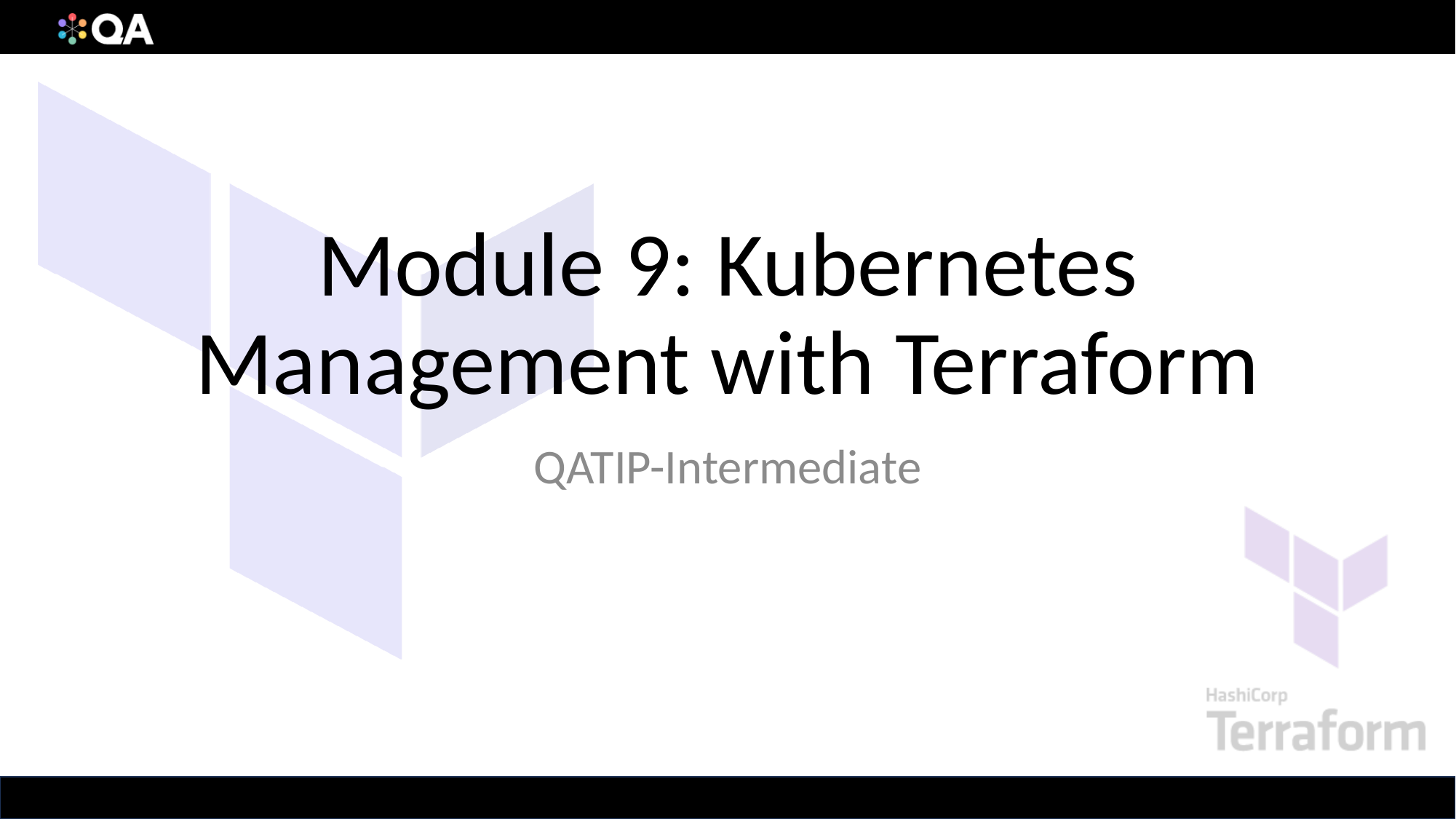

# Module 9: Kubernetes Management with Terraform
QATIP-Intermediate